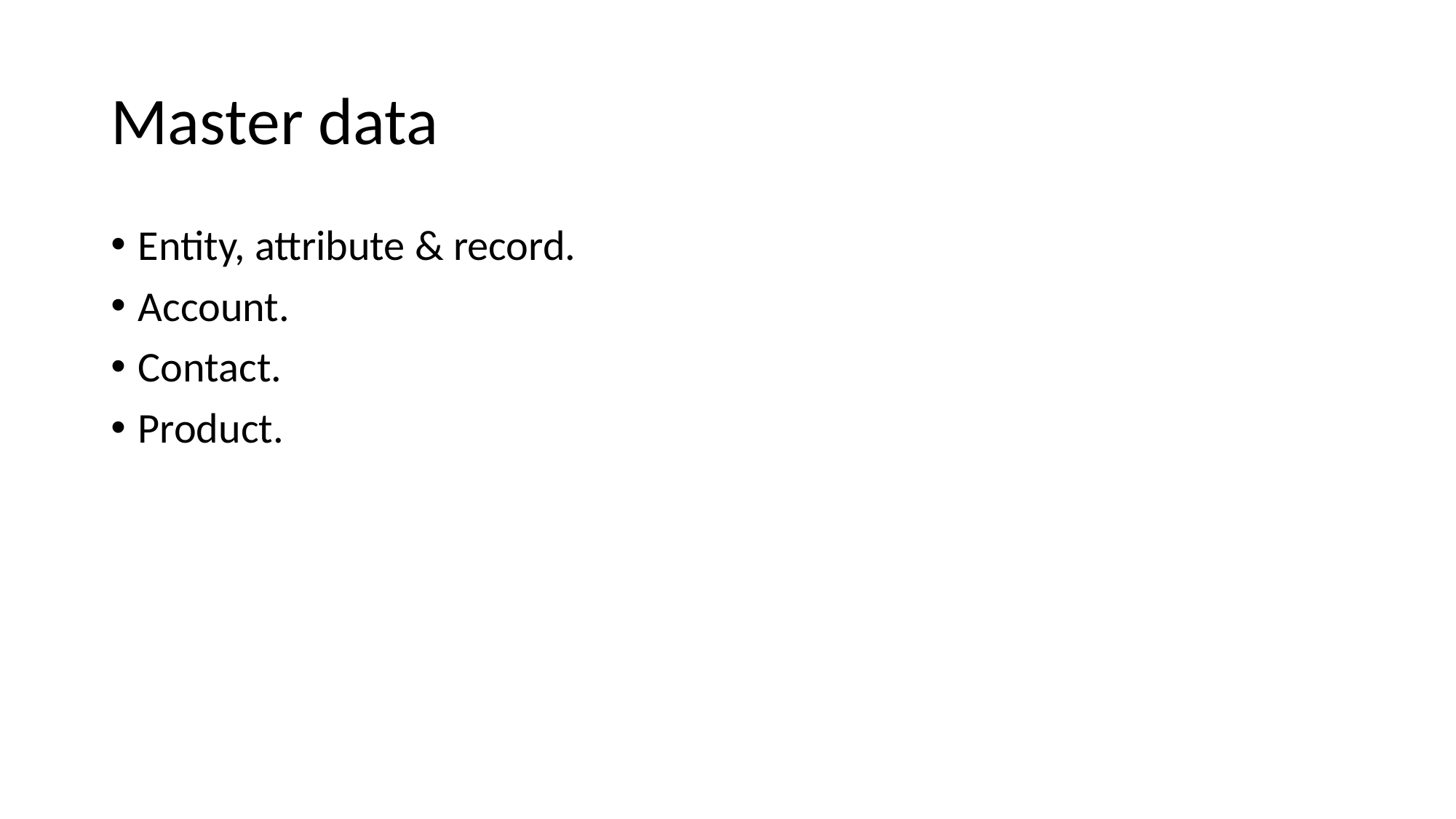

# Master data
Entity, attribute & record.
Account.
Contact.
Product.